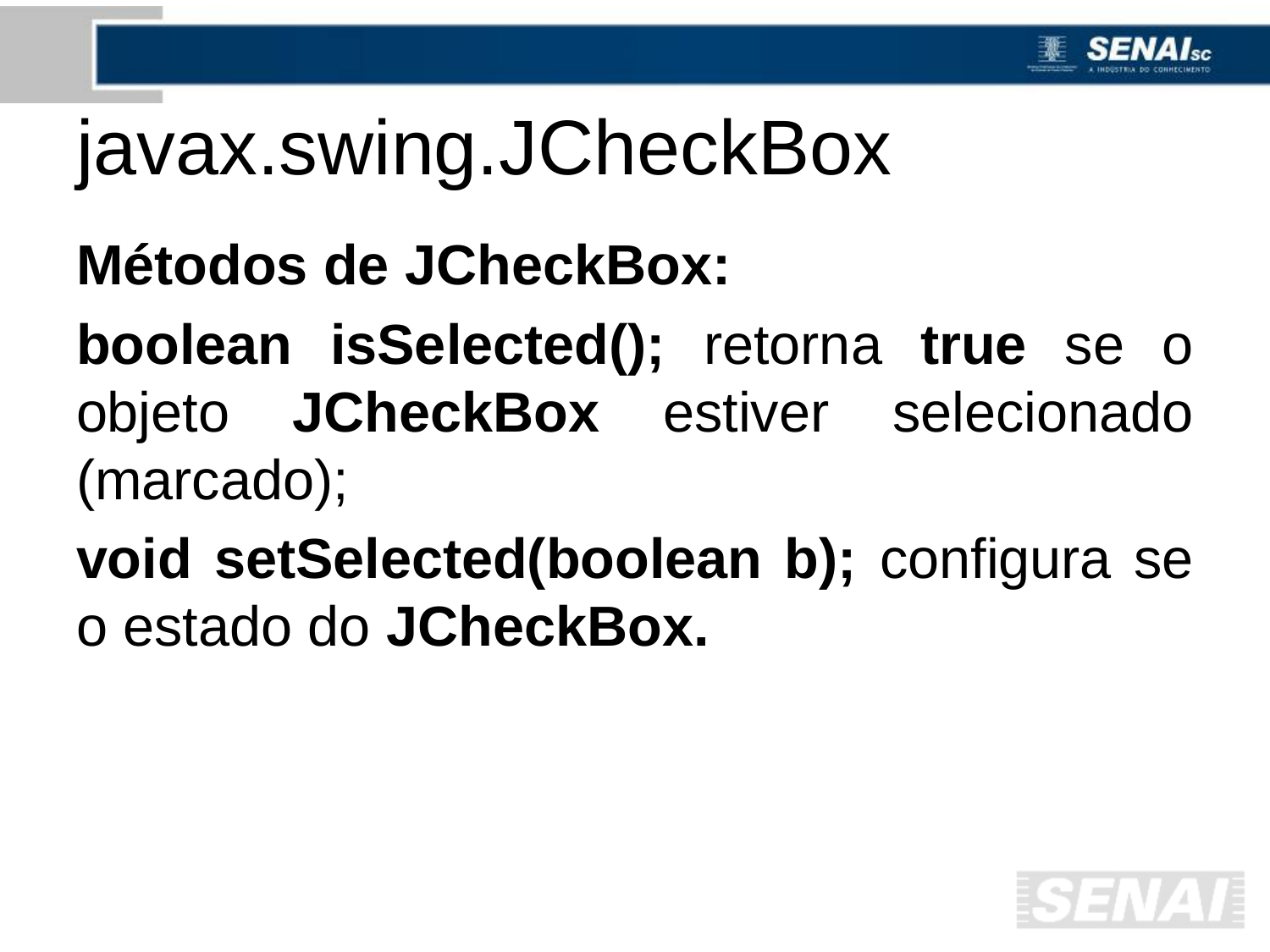

# javax.swing.JCheckBox
Métodos de JCheckBox:
boolean isSelected(); retorna true se o objeto JCheckBox estiver selecionado (marcado);
void setSelected(boolean b); configura se o estado do JCheckBox.